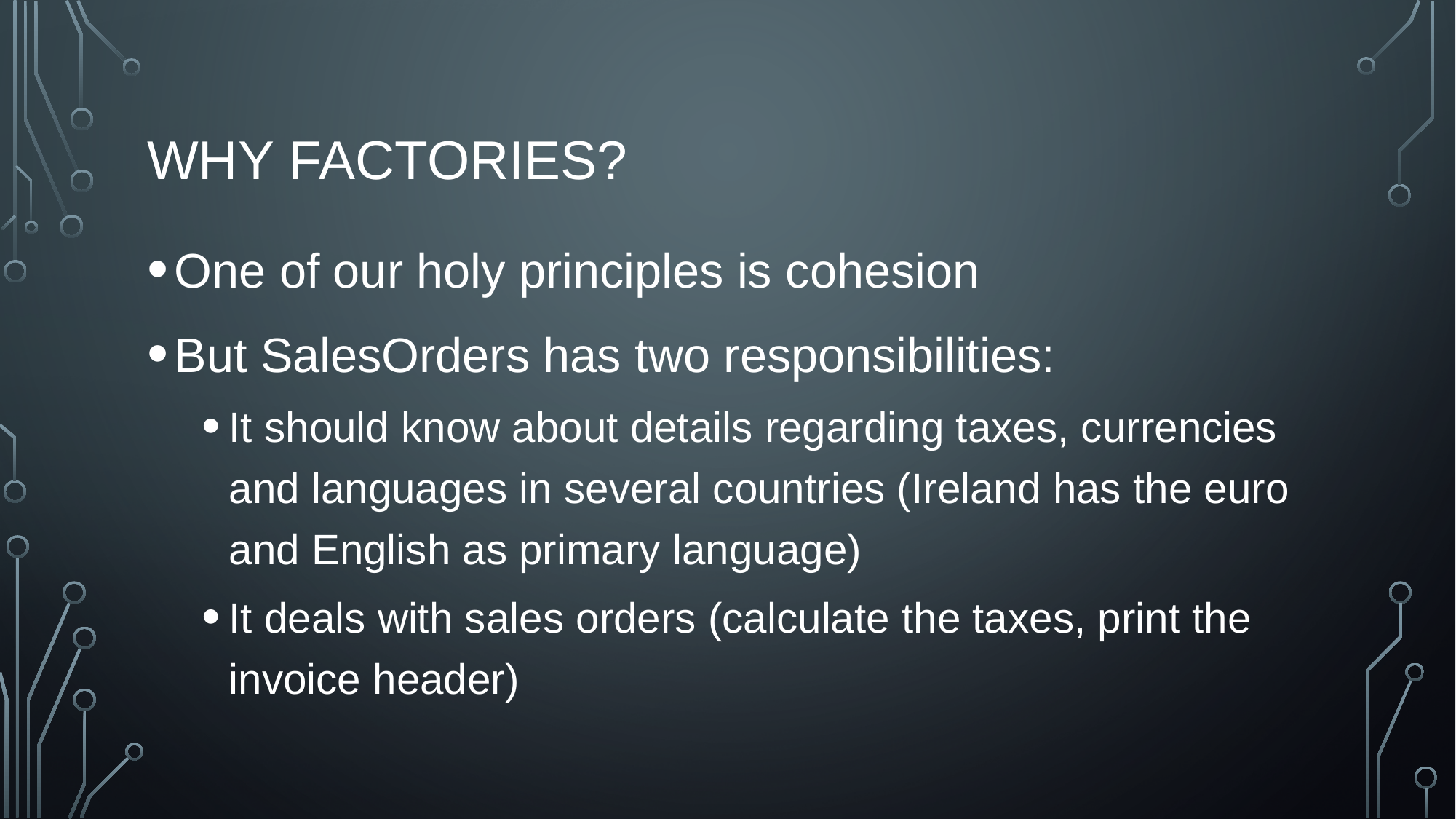

# Why factories?
One of our holy principles is cohesion
But SalesOrders has two responsibilities:
It should know about details regarding taxes, currencies and languages in several countries (Ireland has the euro and English as primary language)
It deals with sales orders (calculate the taxes, print the invoice header)